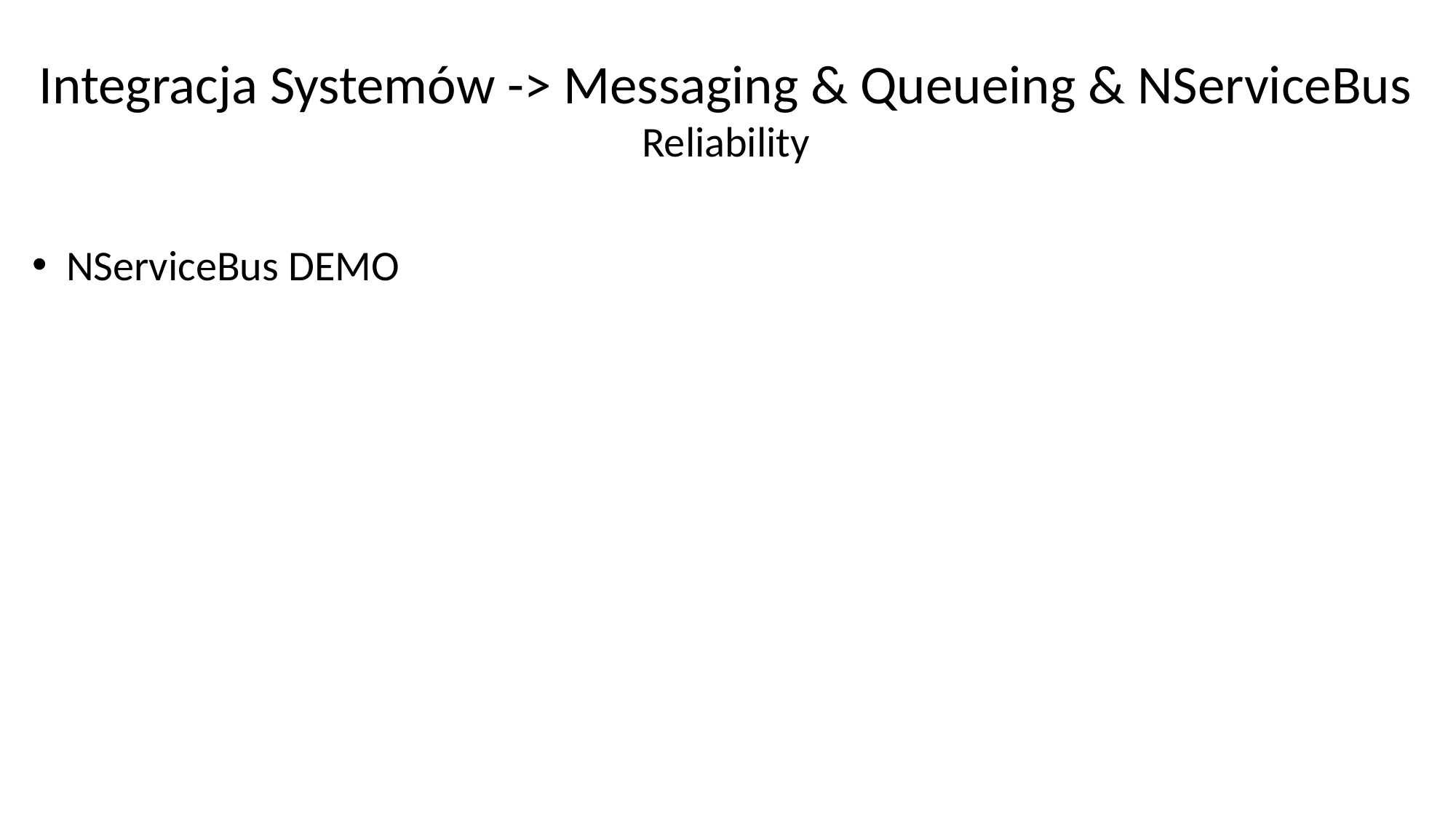

Integracja Systemów -> Messaging & Queueing & NServiceBus
Reliability
NServiceBus DEMO